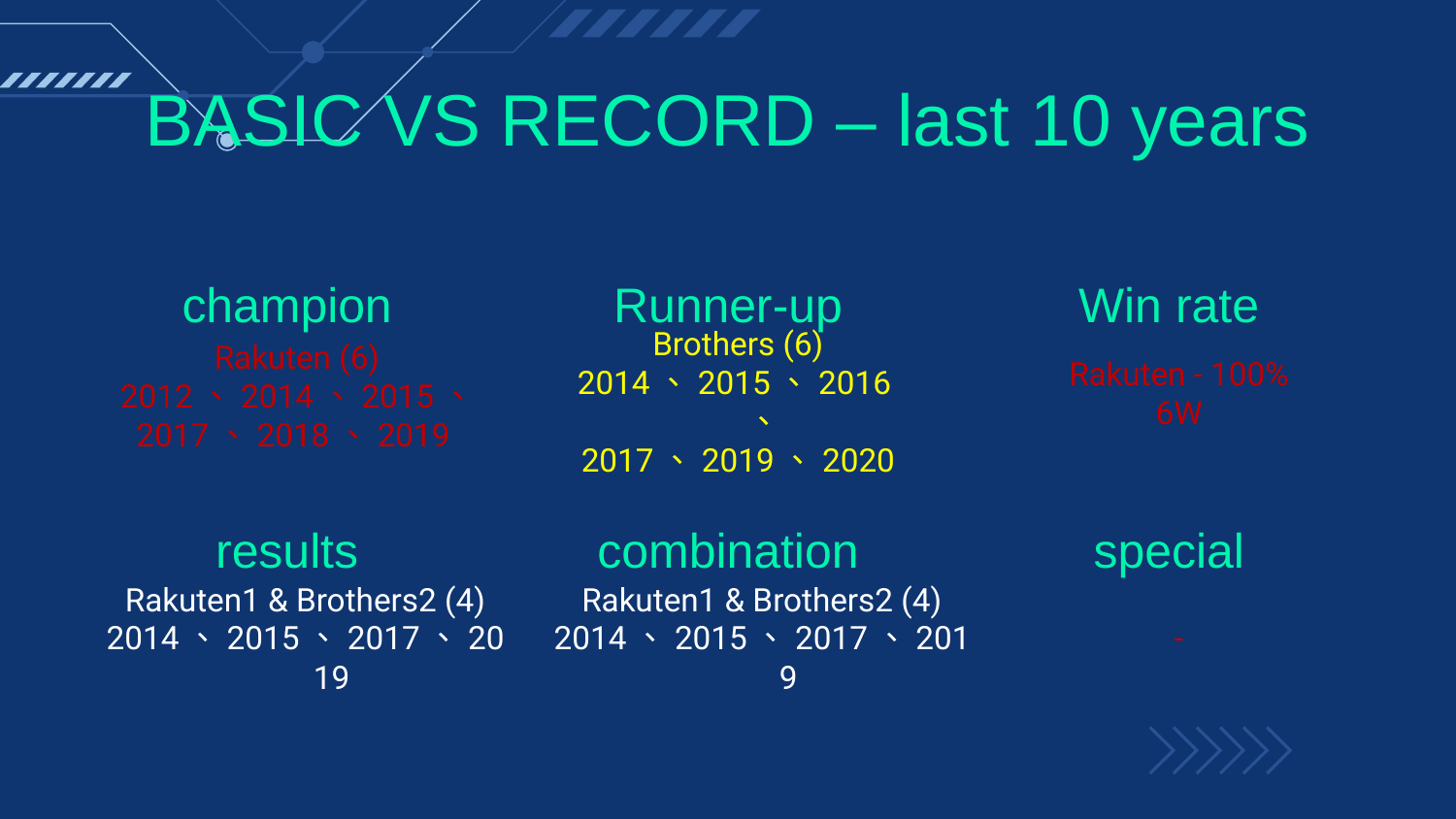

# BASIC VS RECORD – last 10 years
champion
Runner-up
Win rate
Brothers (6)
2014、2015、2016、
2017、2019、2020
Rakuten - 100%
6W
Rakuten (6)
2012、2014、2015、
2017、2018、2019

results
combination
special
Rakuten1 & Brothers2 (4)
2014、2015、2017、2019
Rakuten1 & Brothers2 (4)
2014、2015、2017、2019
-